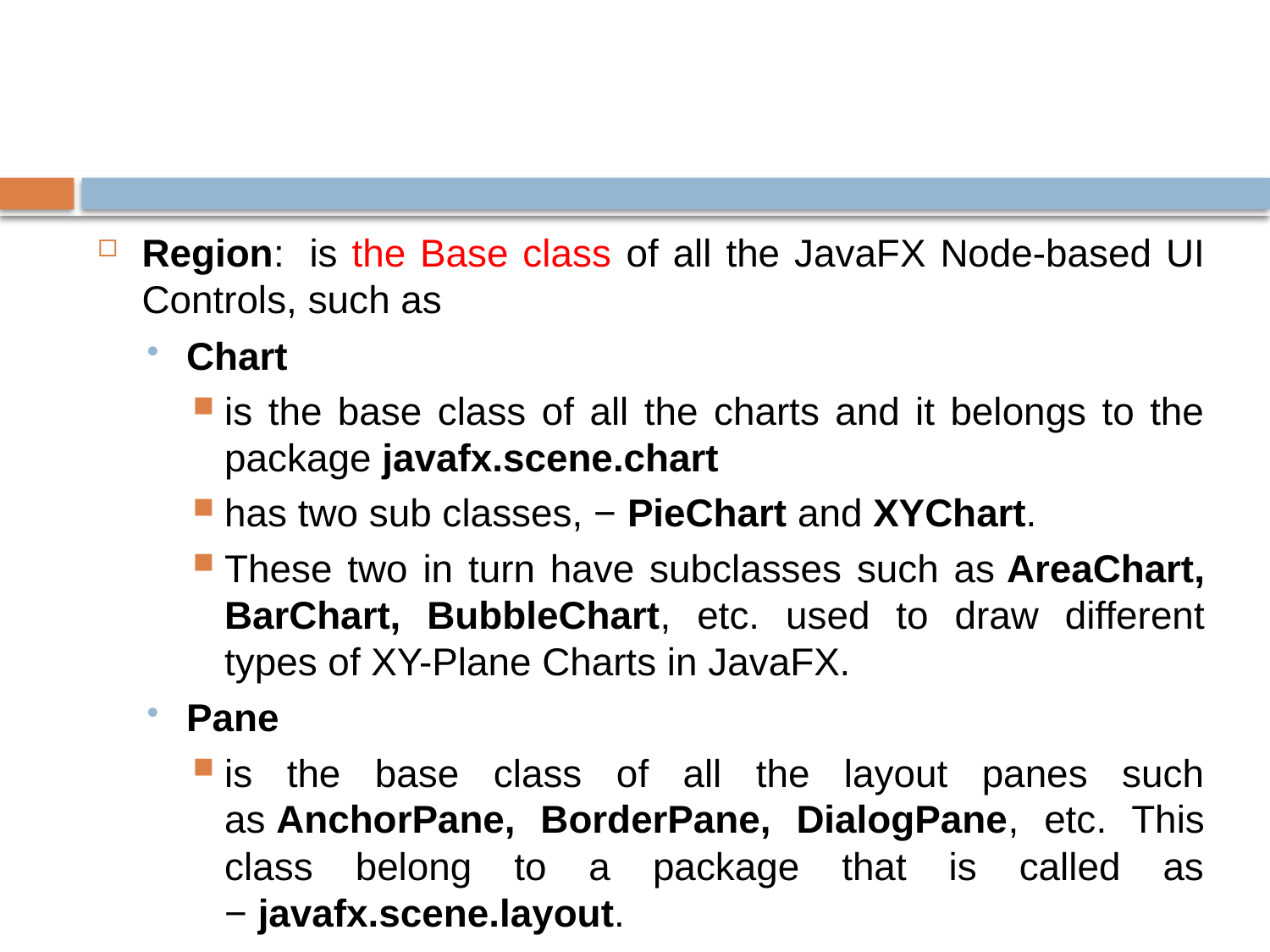

#
Region:  is the Base class of all the JavaFX Node-based UI Controls, such as
Chart
is the base class of all the charts and it belongs to the package javafx.scene.chart
has two sub classes, − PieChart and XYChart.
These two in turn have subclasses such as AreaChart, BarChart, BubbleChart, etc. used to draw different types of XY-Plane Charts in JavaFX.
Pane
is the base class of all the layout panes such as AnchorPane, BorderPane, DialogPane, etc. This class belong to a package that is called as − javafx.scene.layout.